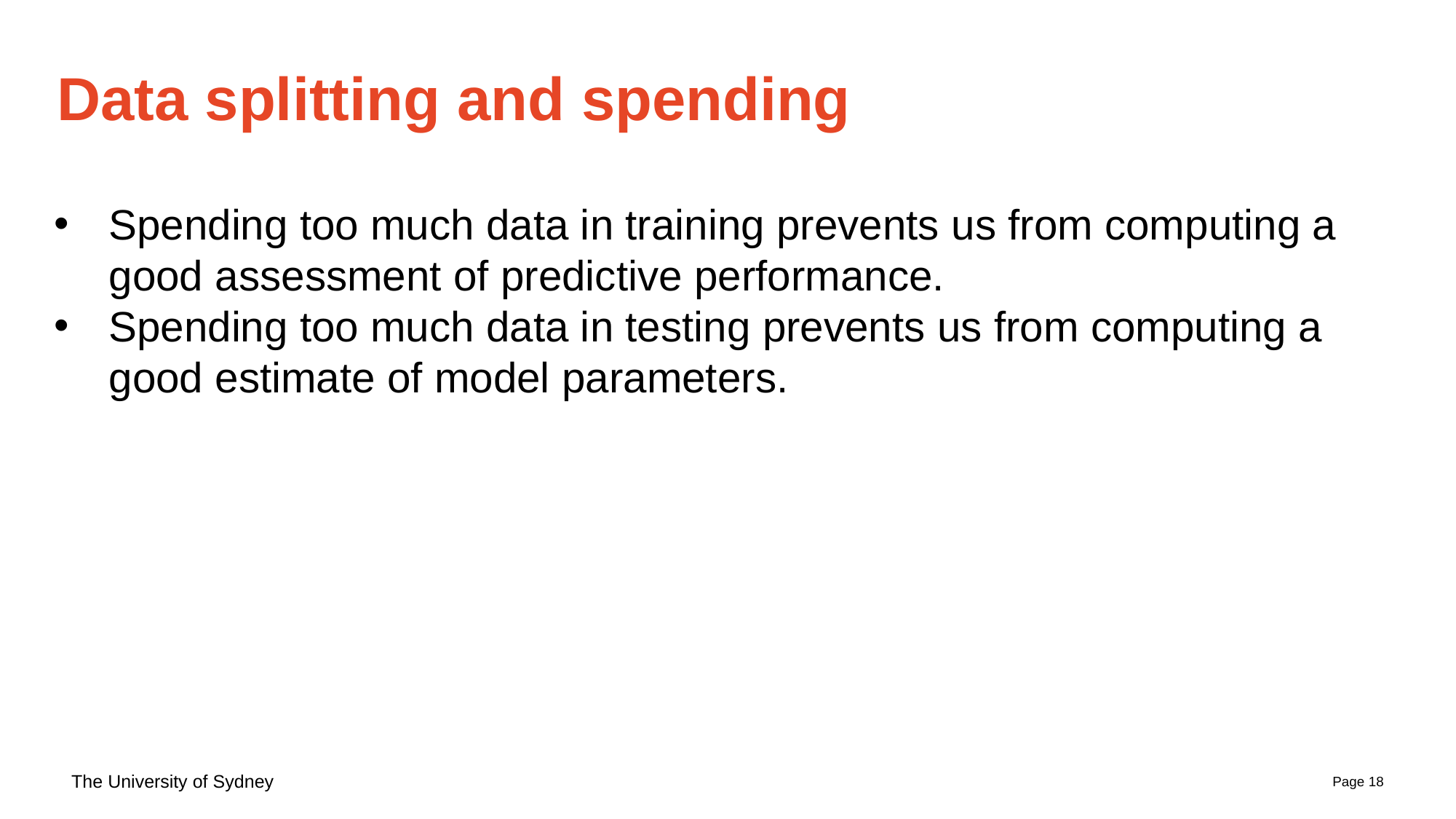

# Data splitting and spending
Spending too much data in training prevents us from computing a good assessment of predictive performance.
Spending too much data in testing prevents us from computing a good estimate of model parameters.